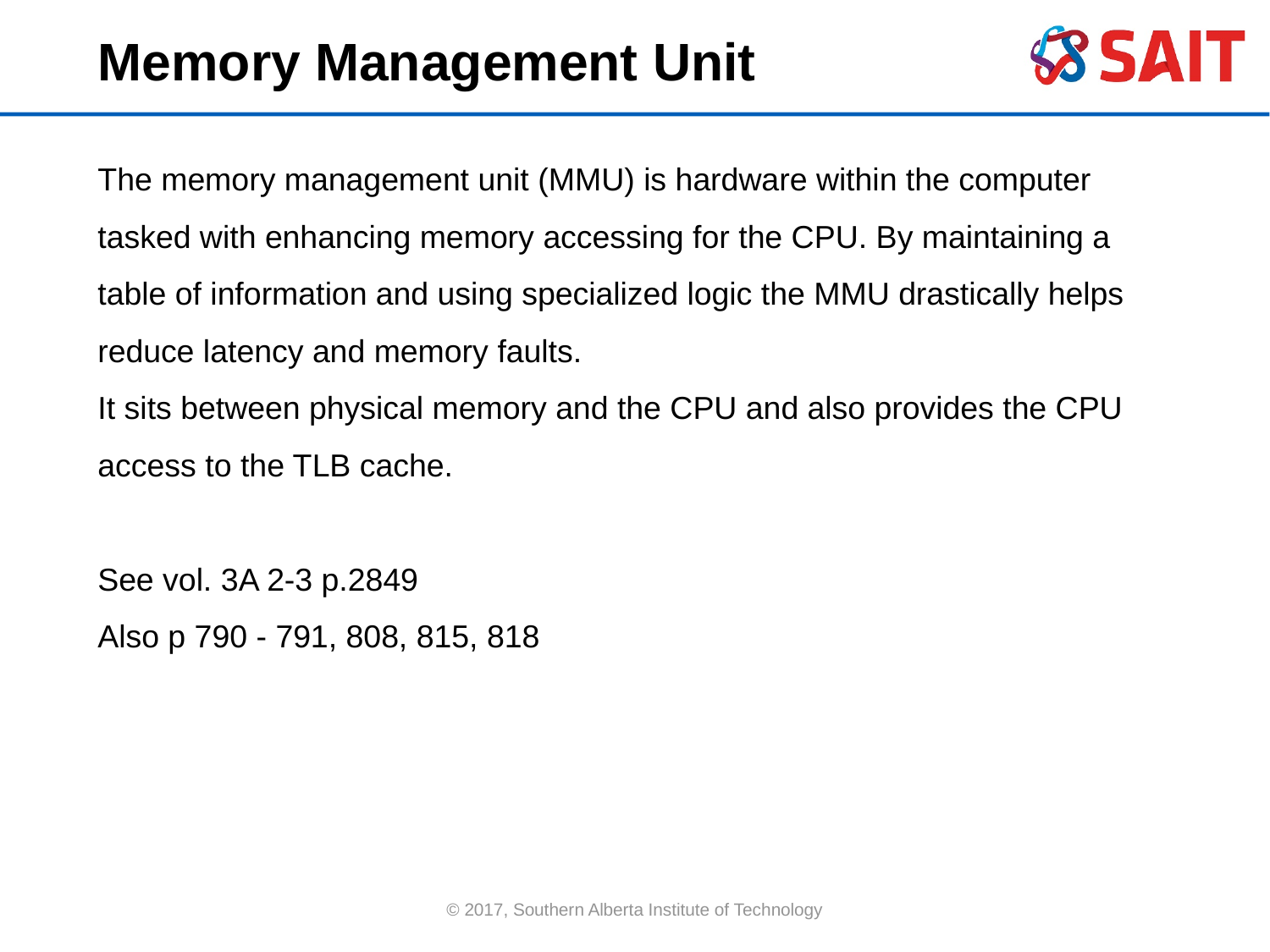

Memory Management Unit
The memory management unit (MMU) is hardware within the computer tasked with enhancing memory accessing for the CPU. By maintaining a table of information and using specialized logic the MMU drastically helps reduce latency and memory faults.
It sits between physical memory and the CPU and also provides the CPU access to the TLB cache.

See vol. 3A 2-3 p.2849
Also p 790 - 791, 808, 815, 818